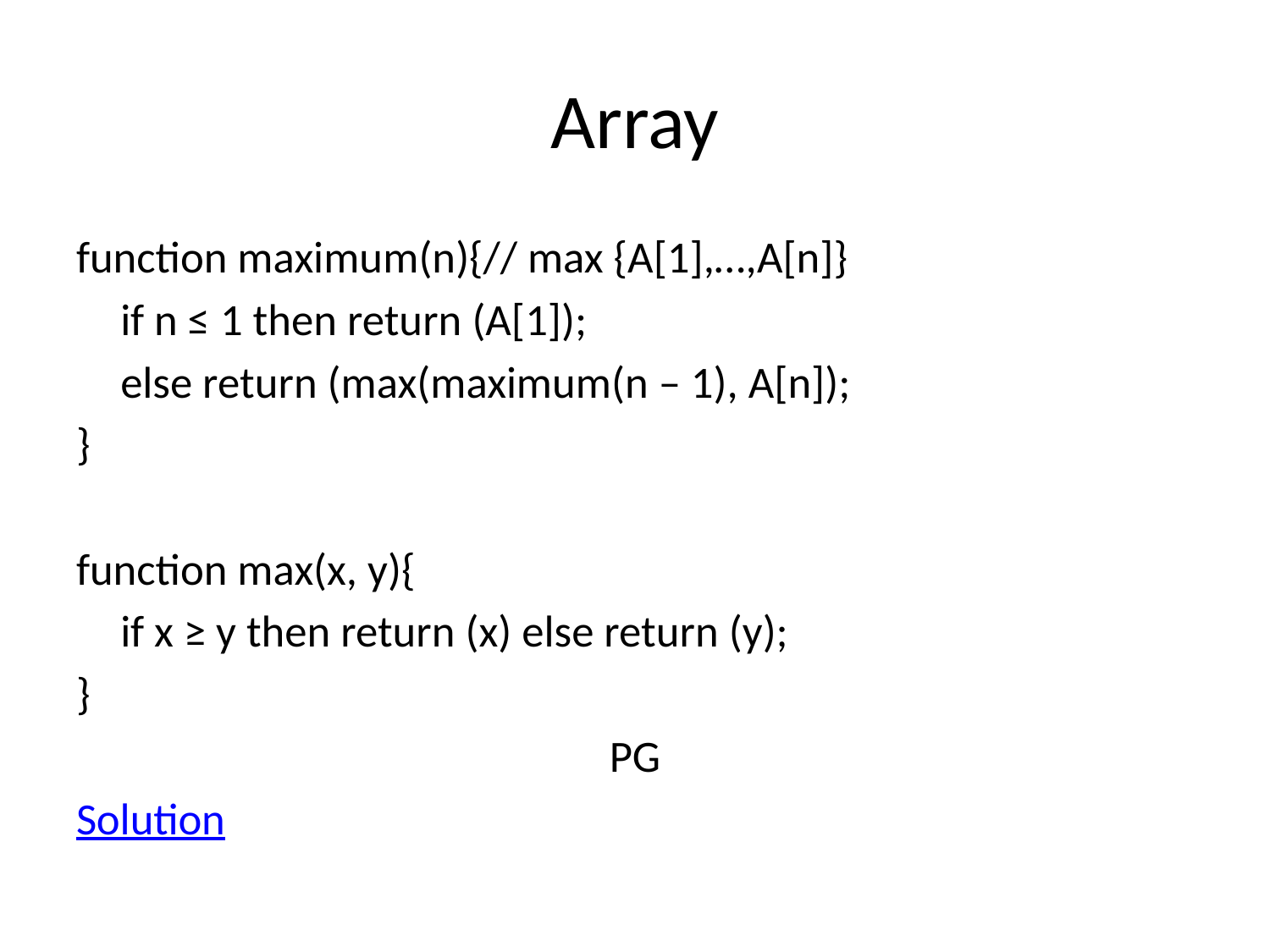

# Array
function maximum(n){// max {A[1],…,A[n]}
		if n ≤ 1 then return (A[1]);
		else return (max(maximum(n – 1), A[n]);
}

function max(x, y){
	if x ≥ y then return (x) else return (y);
}
PG
Solution